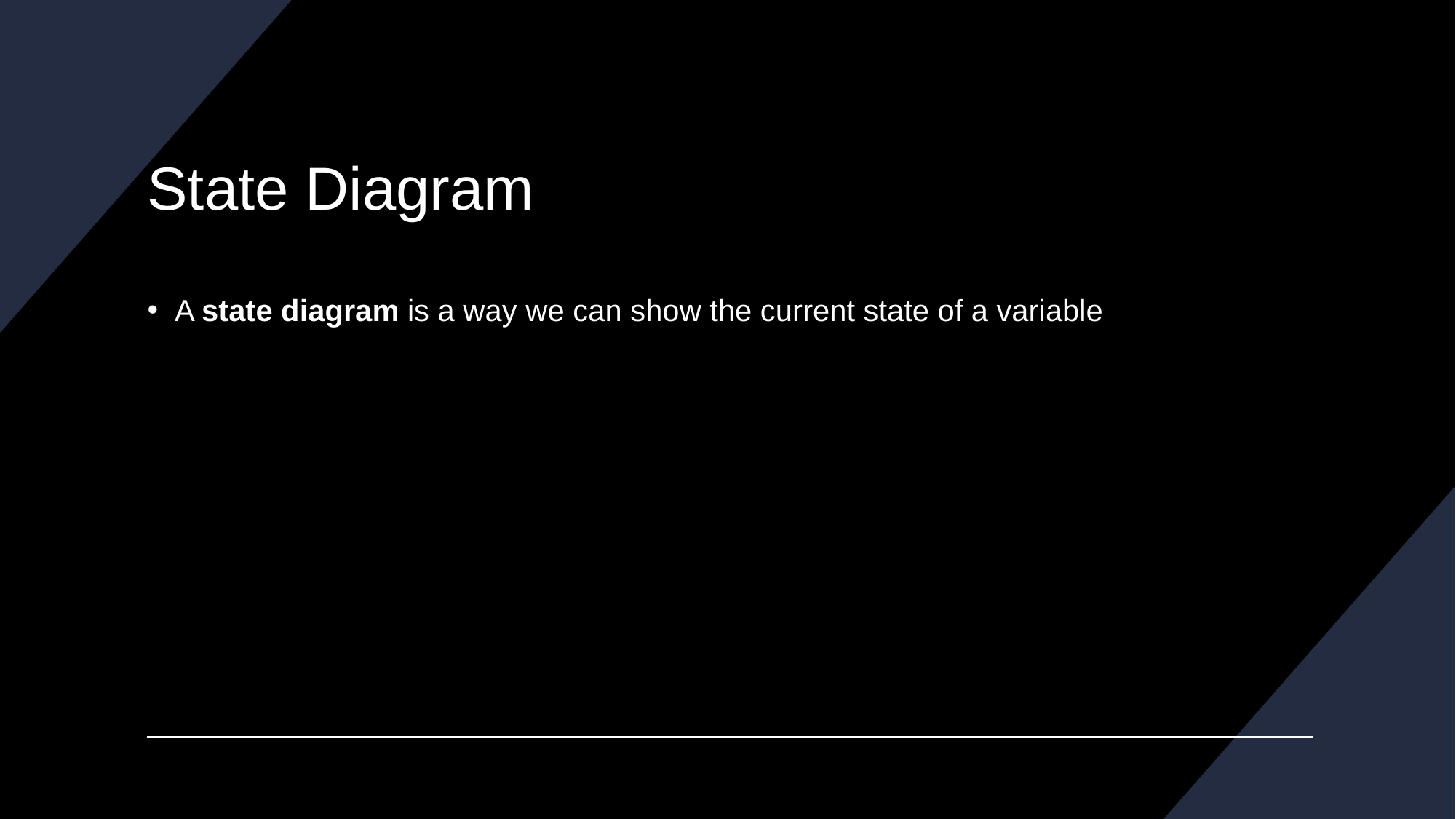

# State Diagram
A state diagram is a way we can show the current state of a variable